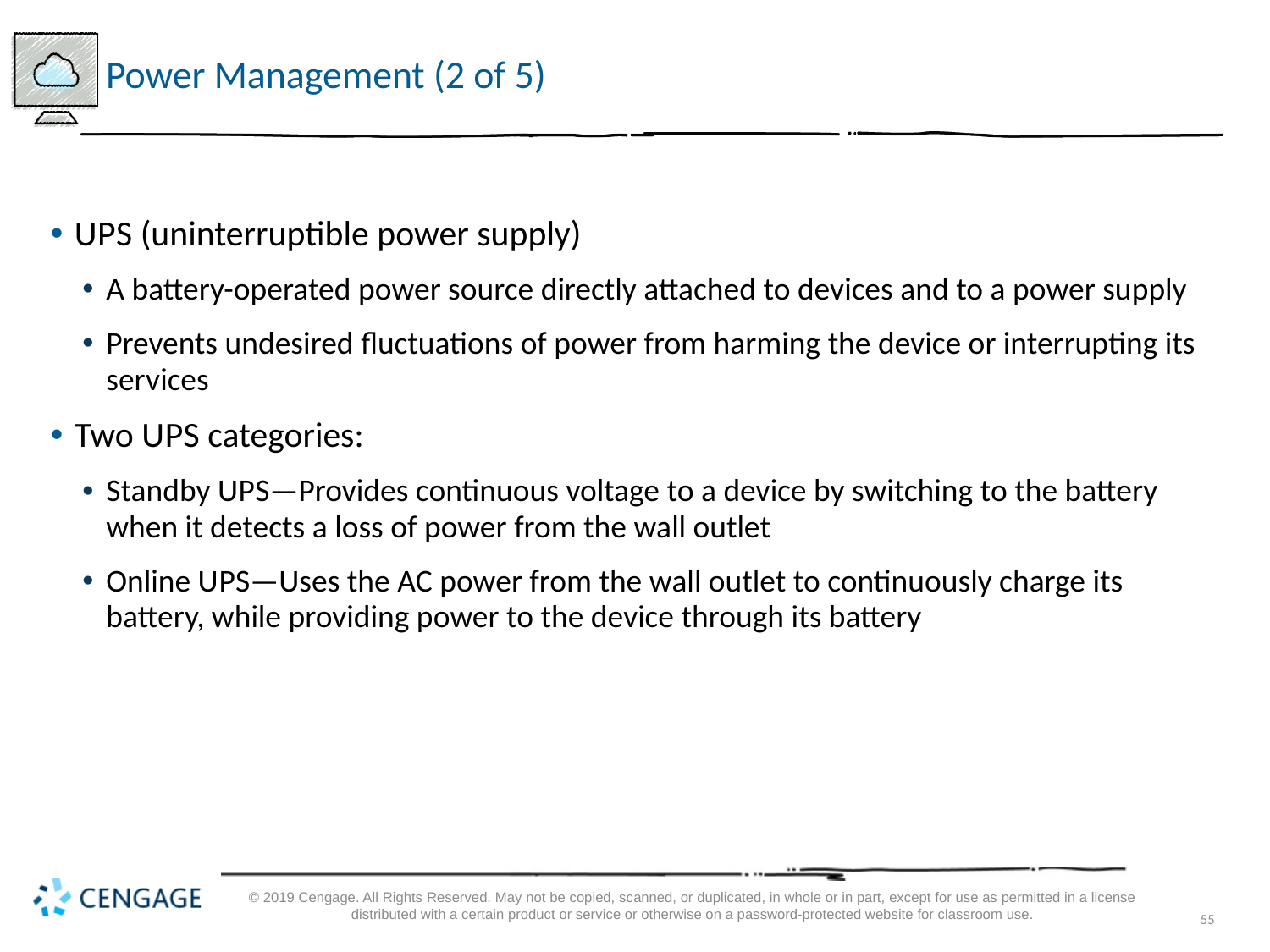

# Power Management (2 of 5)
U P S (uninterruptible power supply)
A battery-operated power source directly attached to devices and to a power supply
Prevents undesired fluctuations of power from harming the device or interrupting its services
Two U P S categories:
Standby U P S—Provides continuous voltage to a device by switching to the battery when it detects a loss of power from the wall outlet
Online U P S—Uses the AC power from the wall outlet to continuously charge its battery, while providing power to the device through its battery
© 2019 Cengage. All Rights Reserved. May not be copied, scanned, or duplicated, in whole or in part, except for use as permitted in a license distributed with a certain product or service or otherwise on a password-protected website for classroom use.